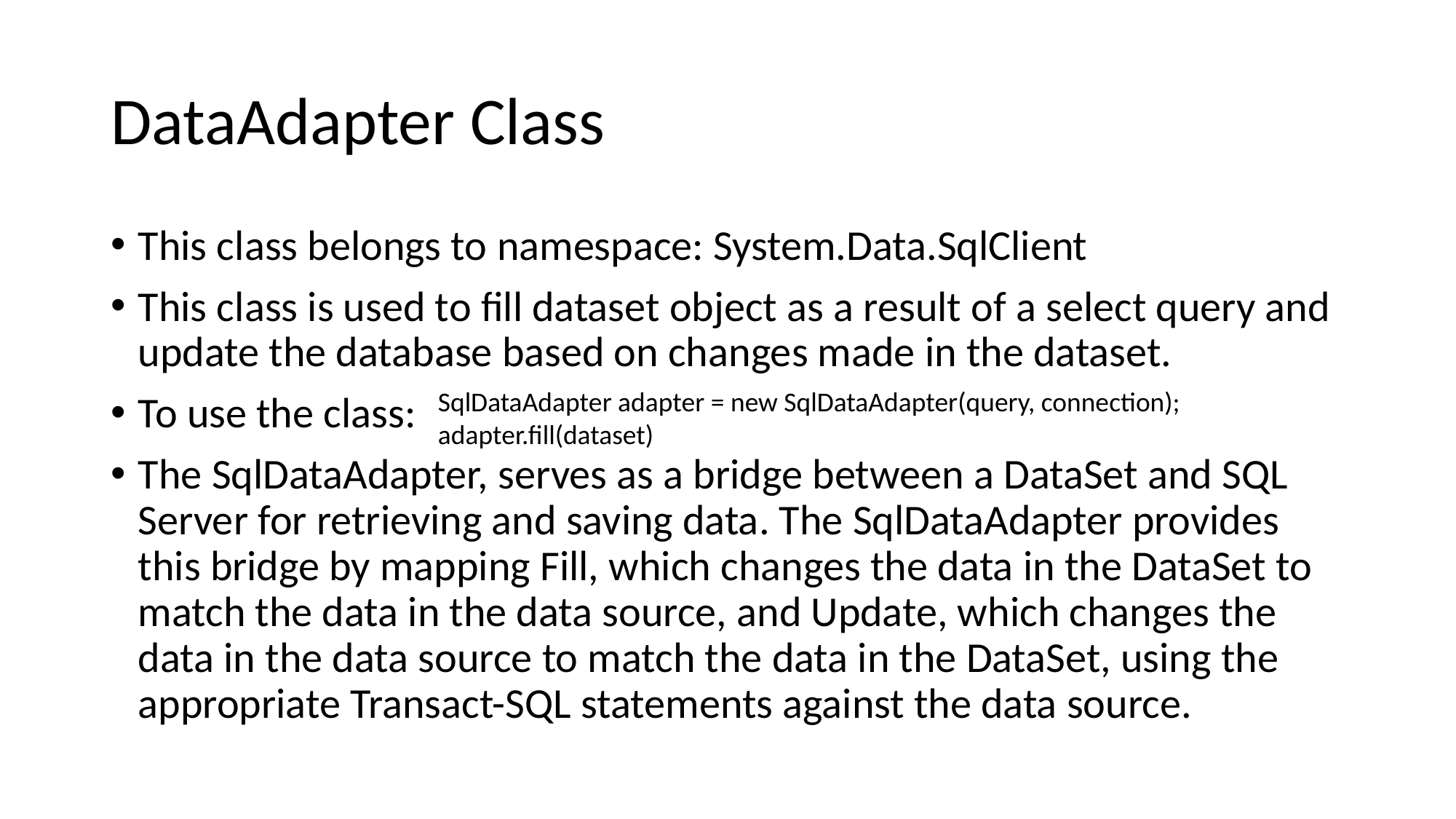

# DataAdapter Class
This class belongs to namespace: System.Data.SqlClient
This class is used to fill dataset object as a result of a select query and update the database based on changes made in the dataset.
To use the class:
The SqlDataAdapter, serves as a bridge between a DataSet and SQL Server for retrieving and saving data. The SqlDataAdapter provides this bridge by mapping Fill, which changes the data in the DataSet to match the data in the data source, and Update, which changes the data in the data source to match the data in the DataSet, using the appropriate Transact-SQL statements against the data source.

SqlDataAdapter adapter = new SqlDataAdapter(query, connection);
adapter.fill(dataset)